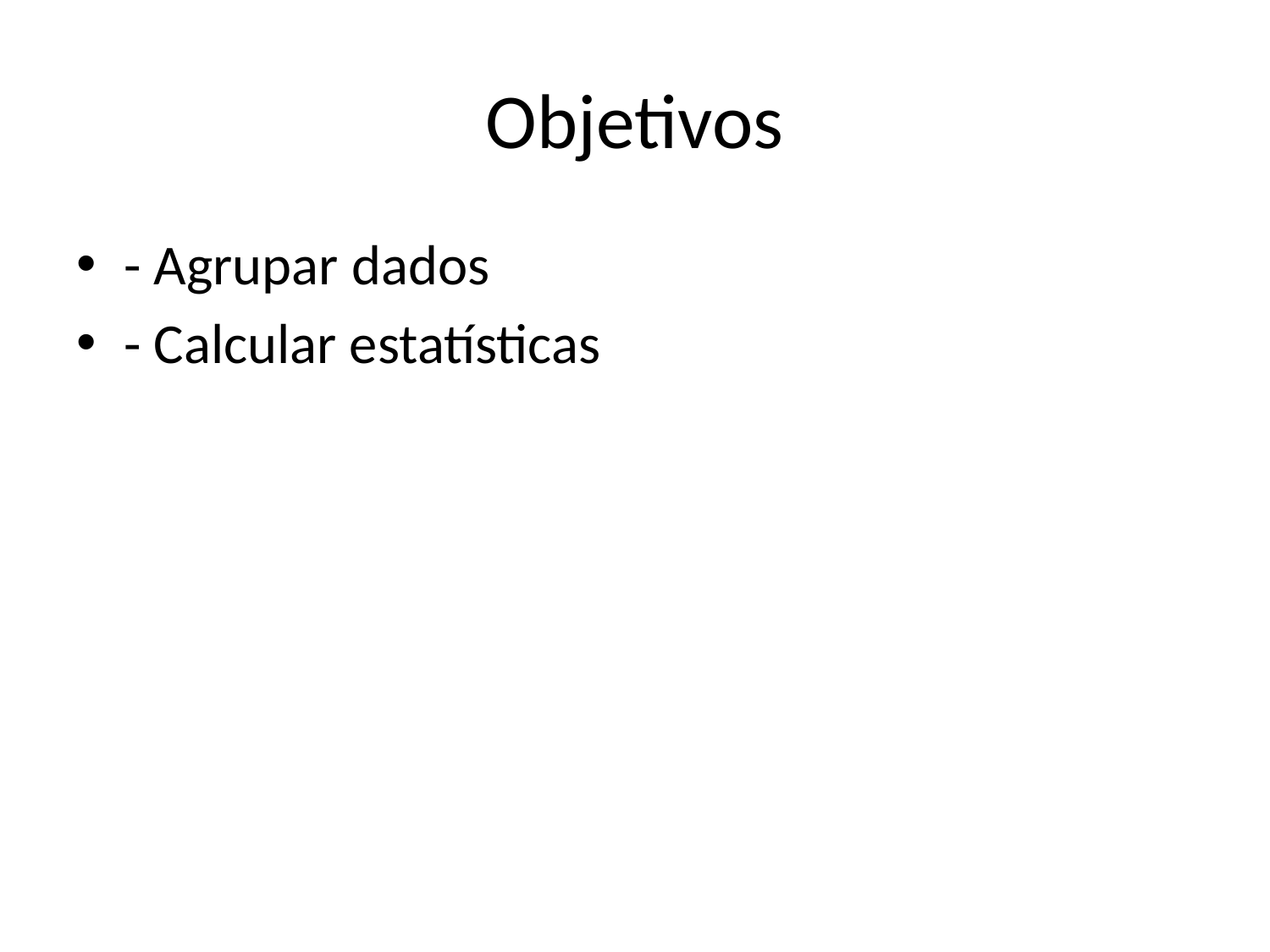

# Objetivos
- Agrupar dados
- Calcular estatísticas